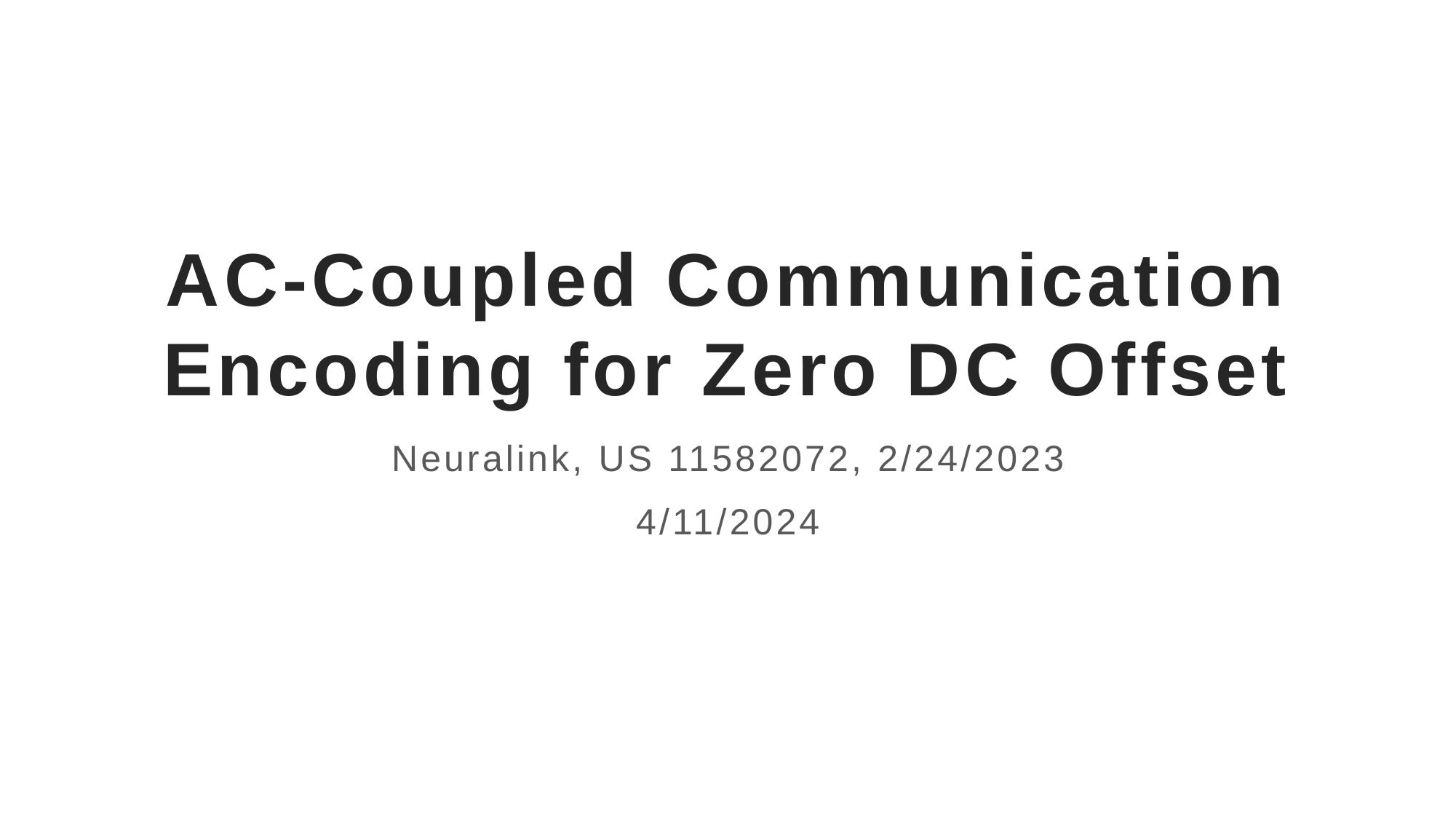

# AC-Coupled Communication Encoding for Zero DC Offset
Neuralink, US 11582072, 2/24/2023
4/11/2024